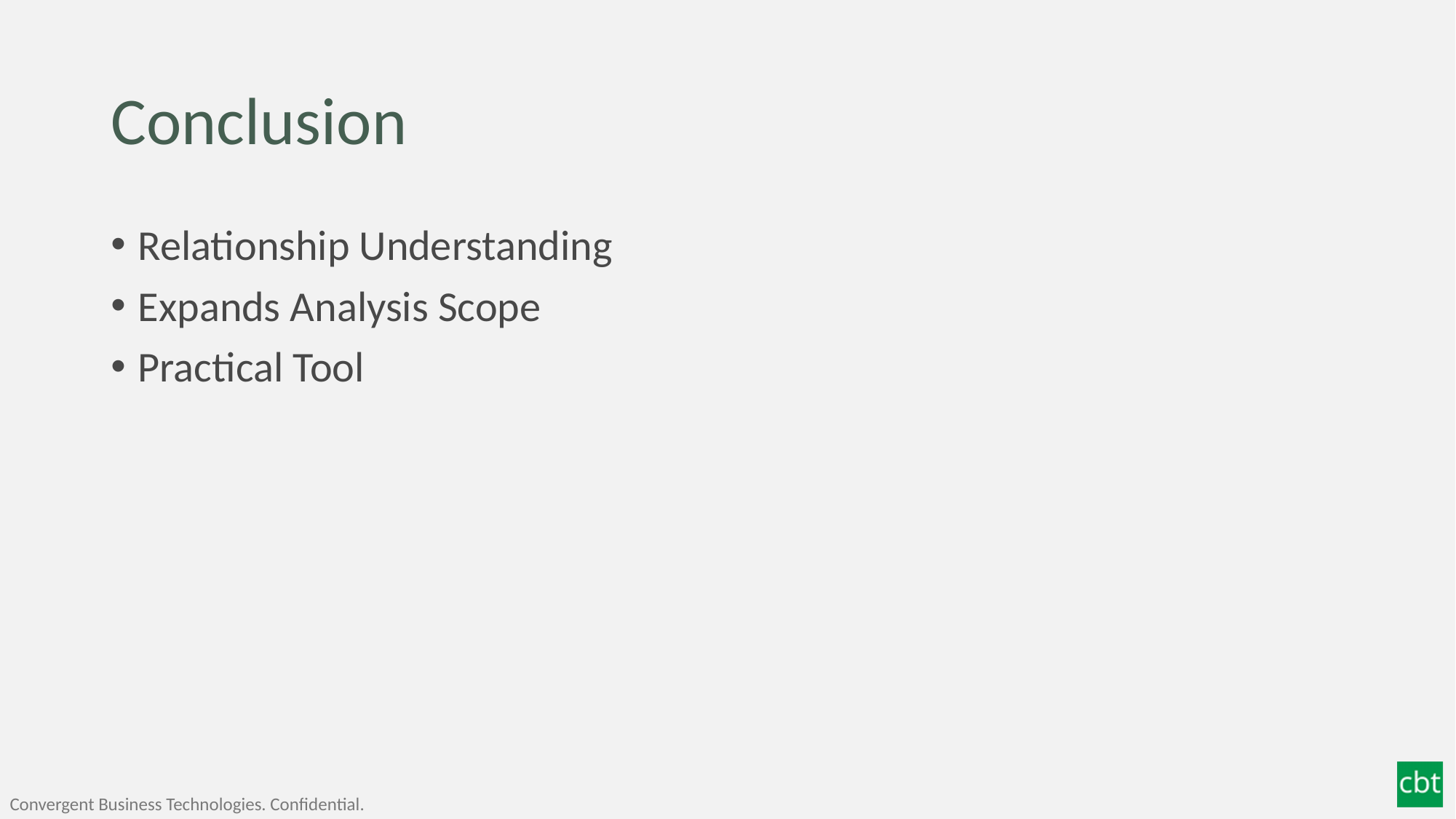

# Conclusion
Relationship Understanding
Expands Analysis Scope
Practical Tool